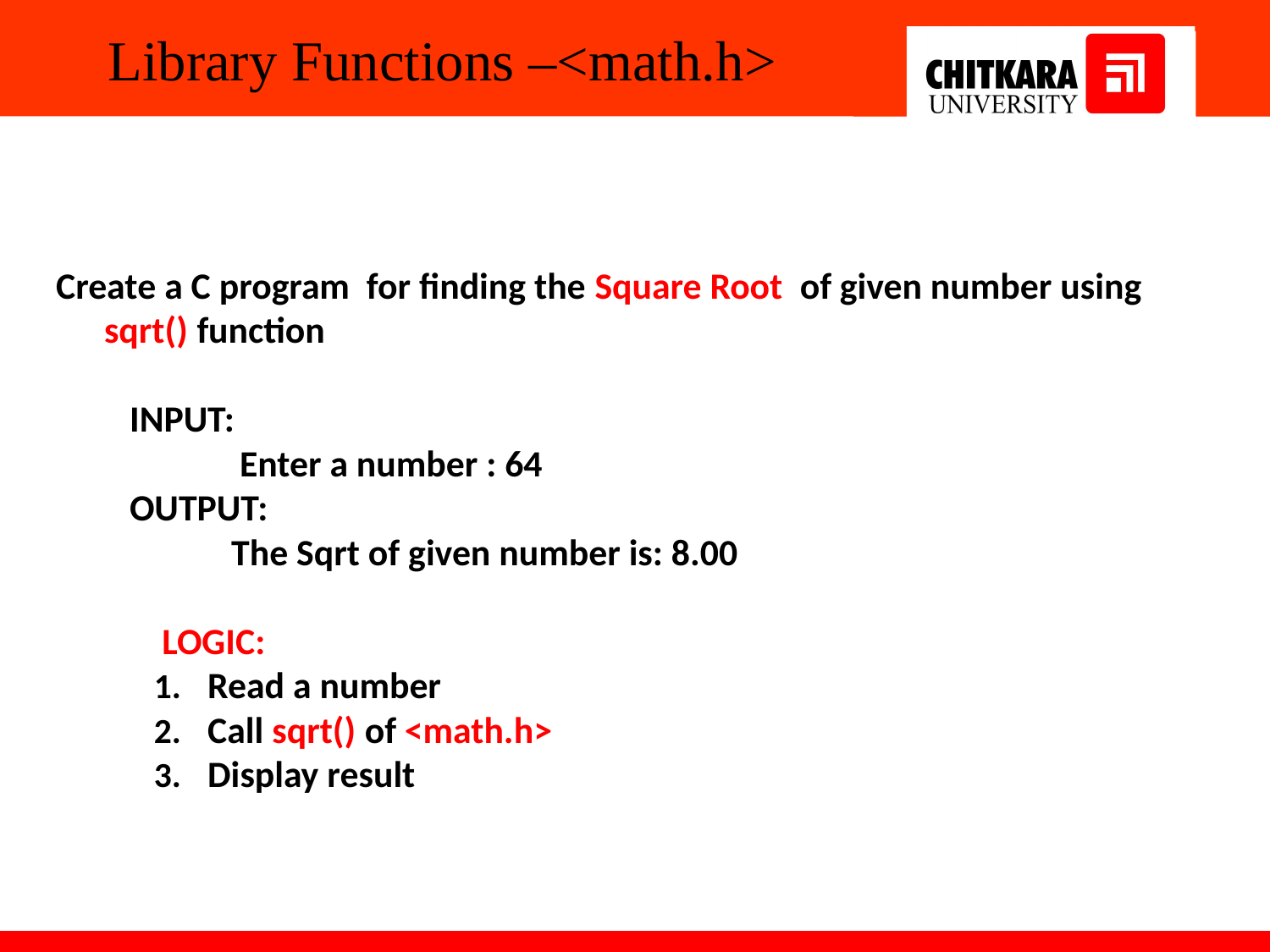

# Library Functions –<math.h>
	Create a C program  for finding the Square Root  of given number using
        sqrt() function

           INPUT:
                        Enter a number : 64
           OUTPUT:
                       The Sqrt of given number is: 8.00

LOGIC:
Read a number
Call sqrt() of <math.h>
Display result